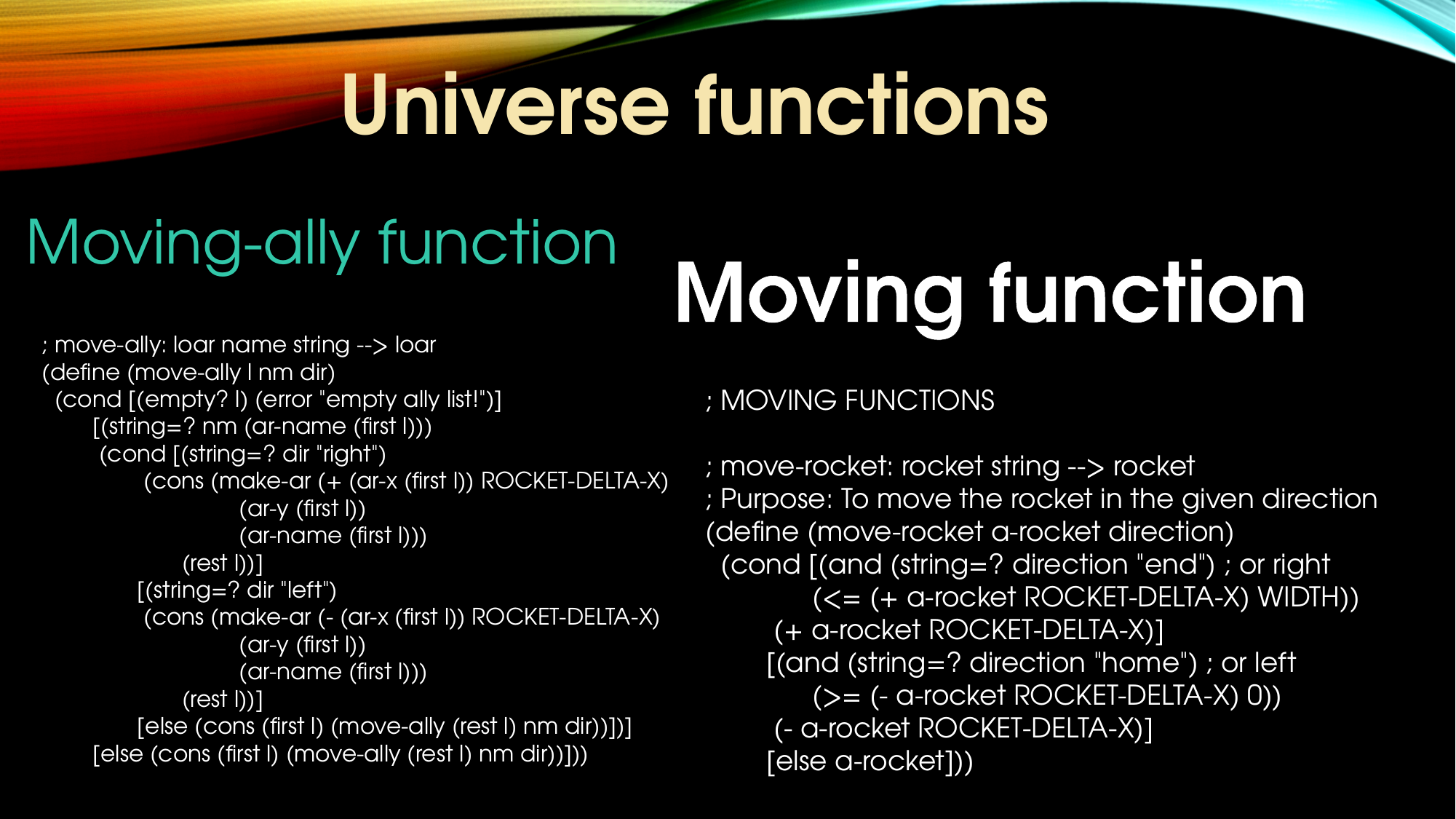

Universe functions
Moving-ally function

Moving function
; move-ally: loar name string --> loar
(define (move-ally l nm dir)
  (cond [(empty? l) (error "empty ally list!")]
        [(string=? nm (ar-name (first l)))
         (cond [(string=? dir "right")
                (cons (make-ar (+ (ar-x (first l)) ROCKET-DELTA-X)
                               (ar-y (first l))
                               (ar-name (first l)))
                      (rest l))]
               [(string=? dir "left")
                (cons (make-ar (- (ar-x (first l)) ROCKET-DELTA-X)
                               (ar-y (first l))
                               (ar-name (first l)))
                      (rest l))]
               [else (cons (first l) (move-ally (rest l) nm dir))])]
        [else (cons (first l) (move-ally (rest l) nm dir))]))
; MOVING FUNCTIONS

; move-rocket: rocket string --> rocket
; Purpose: To move the rocket in the given direction
(define (move-rocket a-rocket direction)
  (cond [(and (string=? direction "end") ; or right
              (<= (+ a-rocket ROCKET-DELTA-X) WIDTH))
         (+ a-rocket ROCKET-DELTA-X)]
        [(and (string=? direction "home") ; or left
              (>= (- a-rocket ROCKET-DELTA-X) 0))
         (- a-rocket ROCKET-DELTA-X)]
        [else a-rocket]))